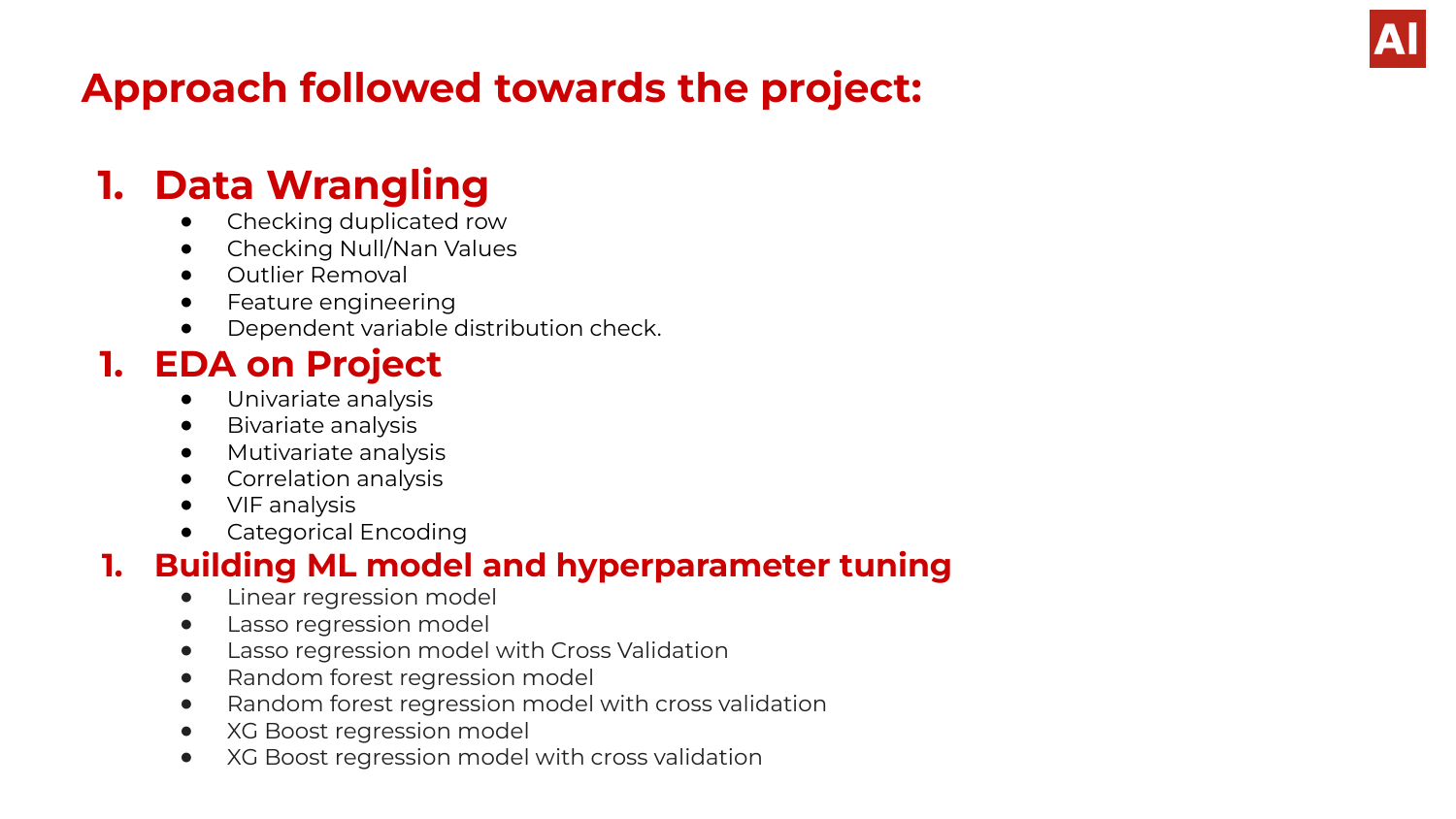

Approach followed towards the project:

Data Wrangling
Checking duplicated row
Checking Null/Nan Values
Outlier Removal
Feature engineering
Dependent variable distribution check.
EDA on Project
Univariate analysis
Bivariate analysis
Mutivariate analysis
Correlation analysis
VIF analysis
Categorical Encoding
Building ML model and hyperparameter tuning
Linear regression model
Lasso regression model
Lasso regression model with Cross Validation
Random forest regression model
Random forest regression model with cross validation
XG Boost regression model
XG Boost regression model with cross validation